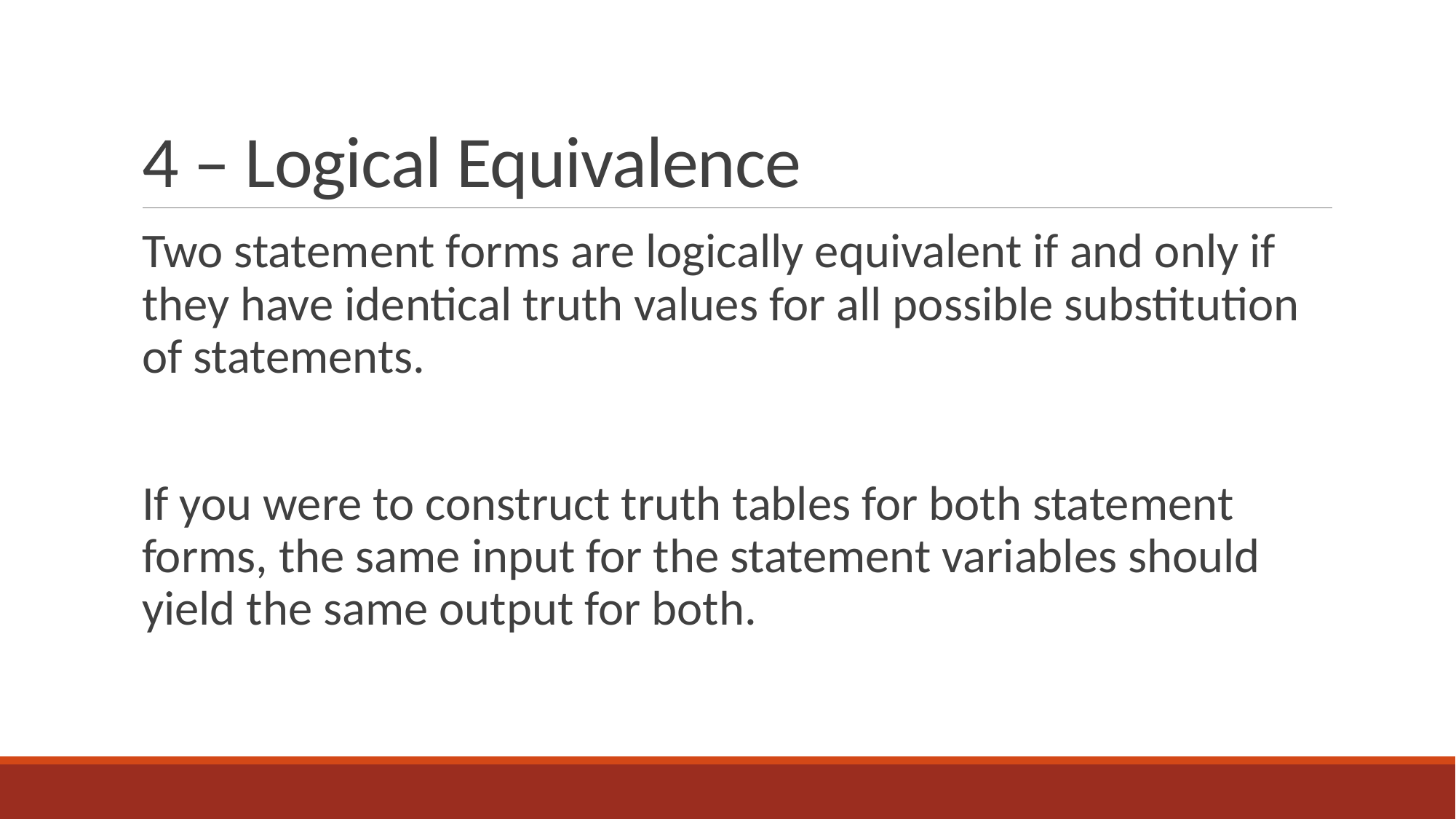

# 4 – Logical Equivalence
Two statement forms are logically equivalent if and only if they have identical truth values for all possible substitution of statements.

If you were to construct truth tables for both statement forms, the same input for the statement variables should yield the same output for both.